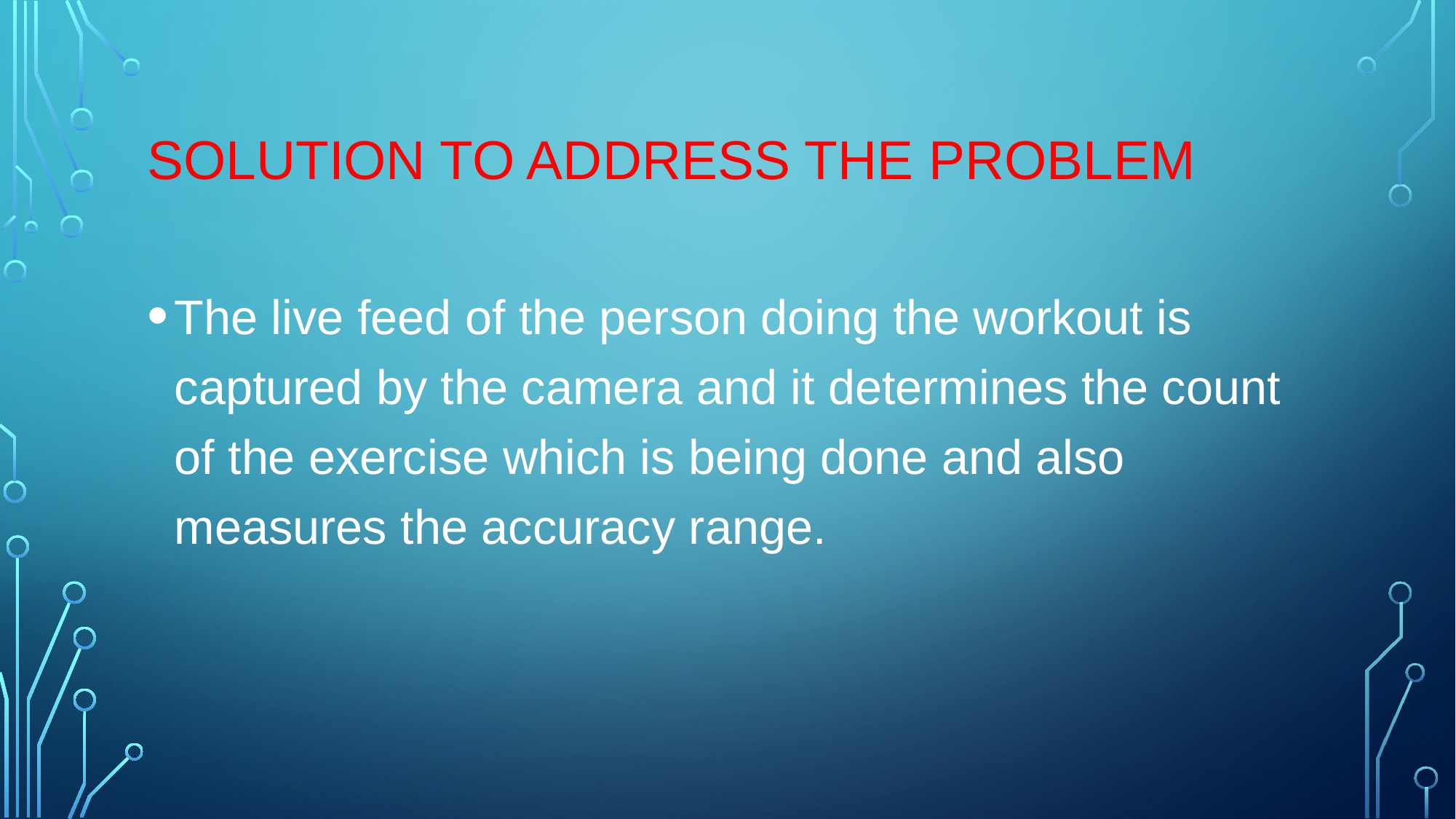

# Solution to address the problem
The live feed of the person doing the workout is captured by the camera and it determines the count of the exercise which is being done and also measures the accuracy range.